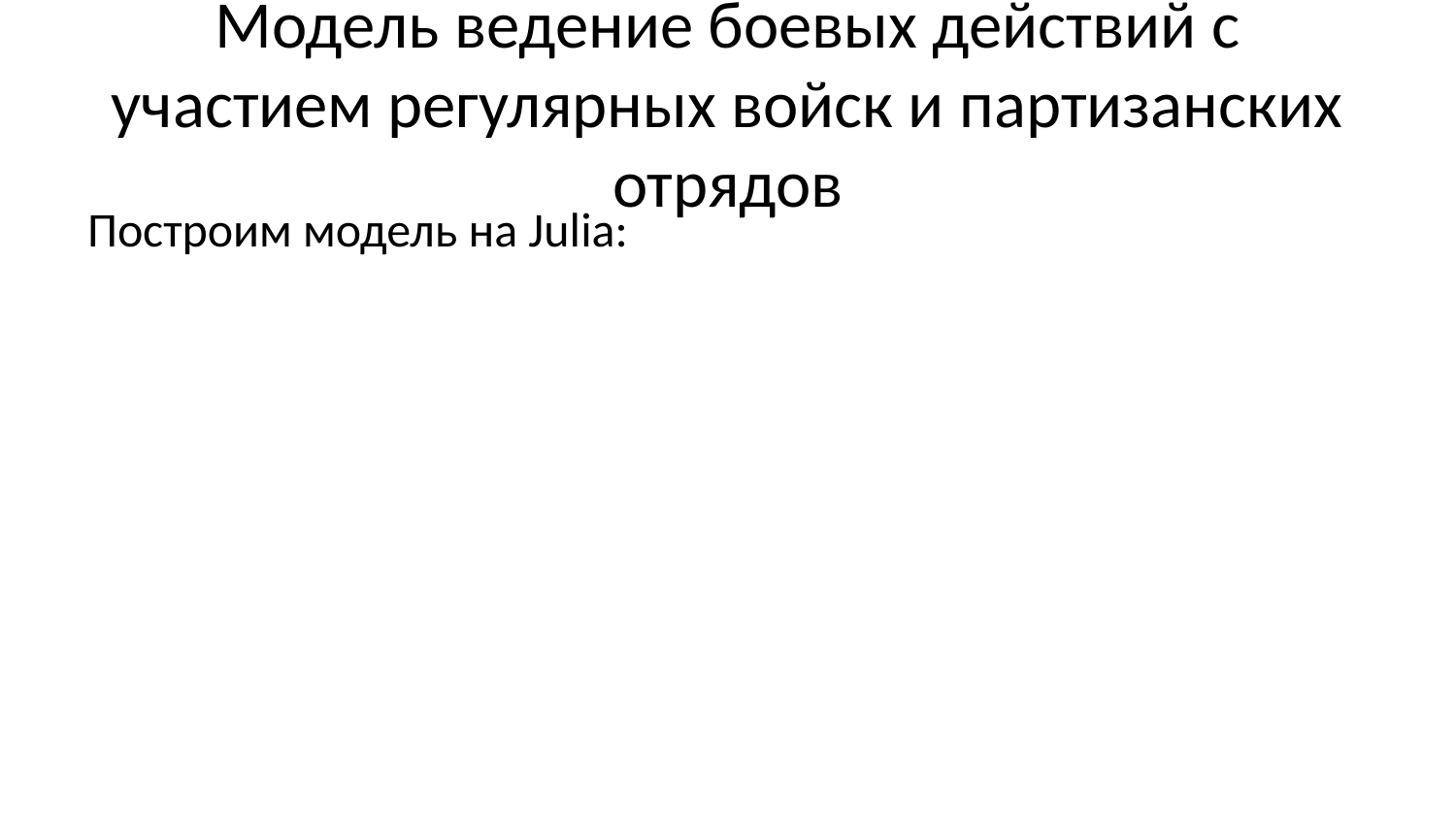

# Модель ведение боевых действий с участием регулярных войск и партизанских отрядов
Построим модель на Julia: